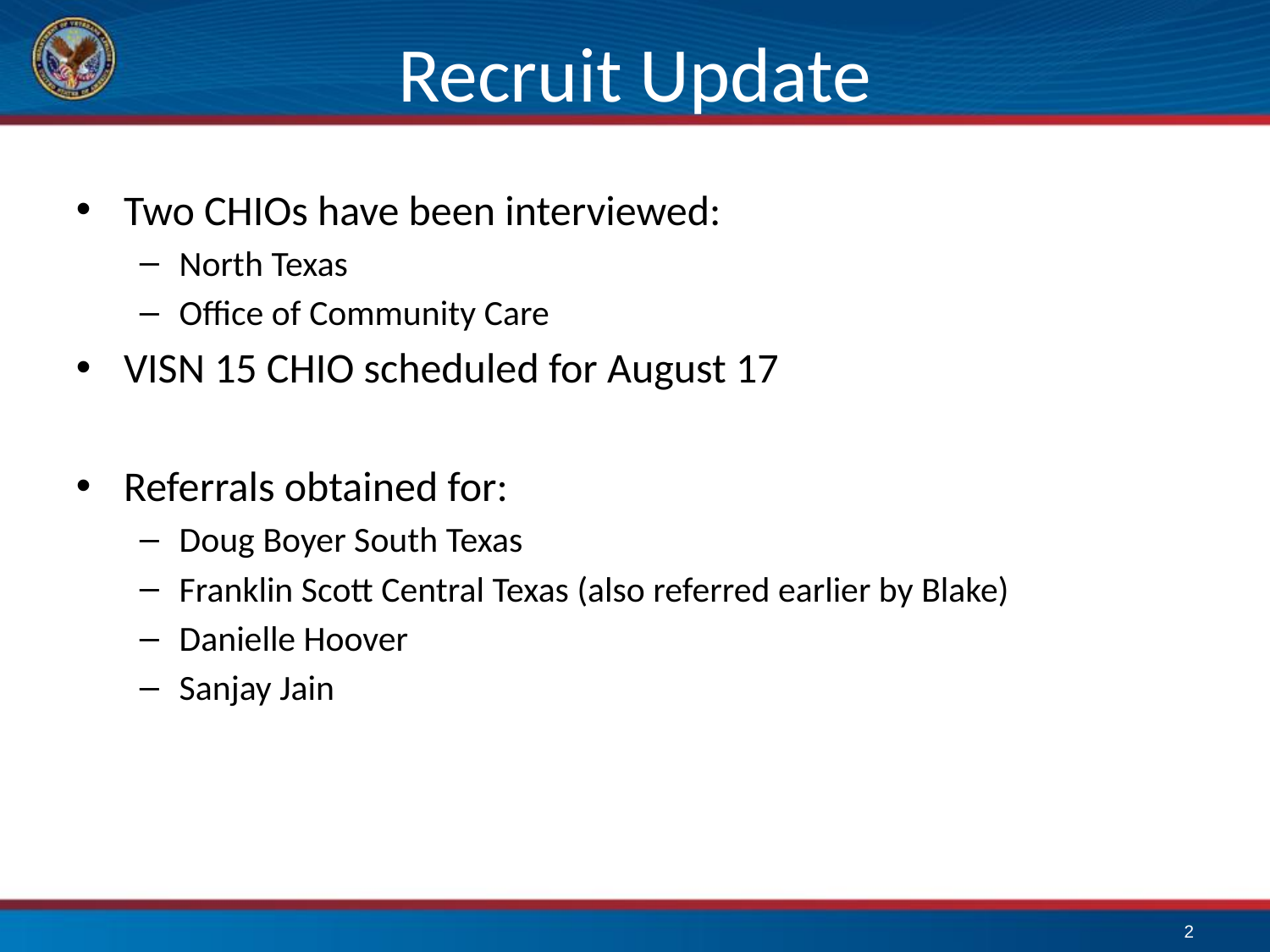

# Recruit Update
Two CHIOs have been interviewed:
North Texas
Office of Community Care
VISN 15 CHIO scheduled for August 17

Referrals obtained for:
Doug Boyer South Texas
Franklin Scott Central Texas (also referred earlier by Blake)
Danielle Hoover
Sanjay Jain

2